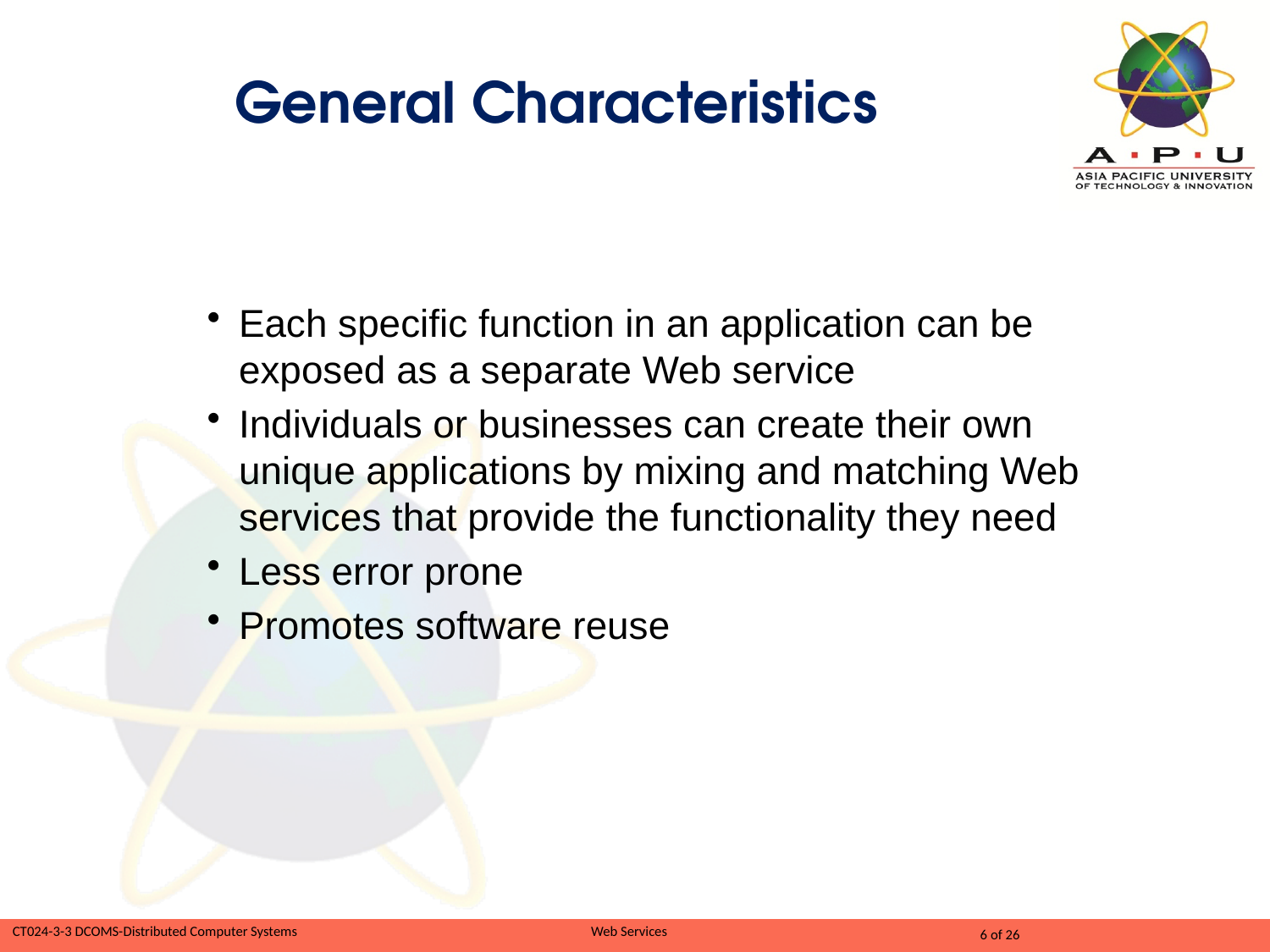

# General Characteristics

Each specific function in an application can be exposed as a separate Web service
Individuals or businesses can create their own unique applications by mixing and matching Web services that provide the functionality they need
Less error prone
Promotes software reuse